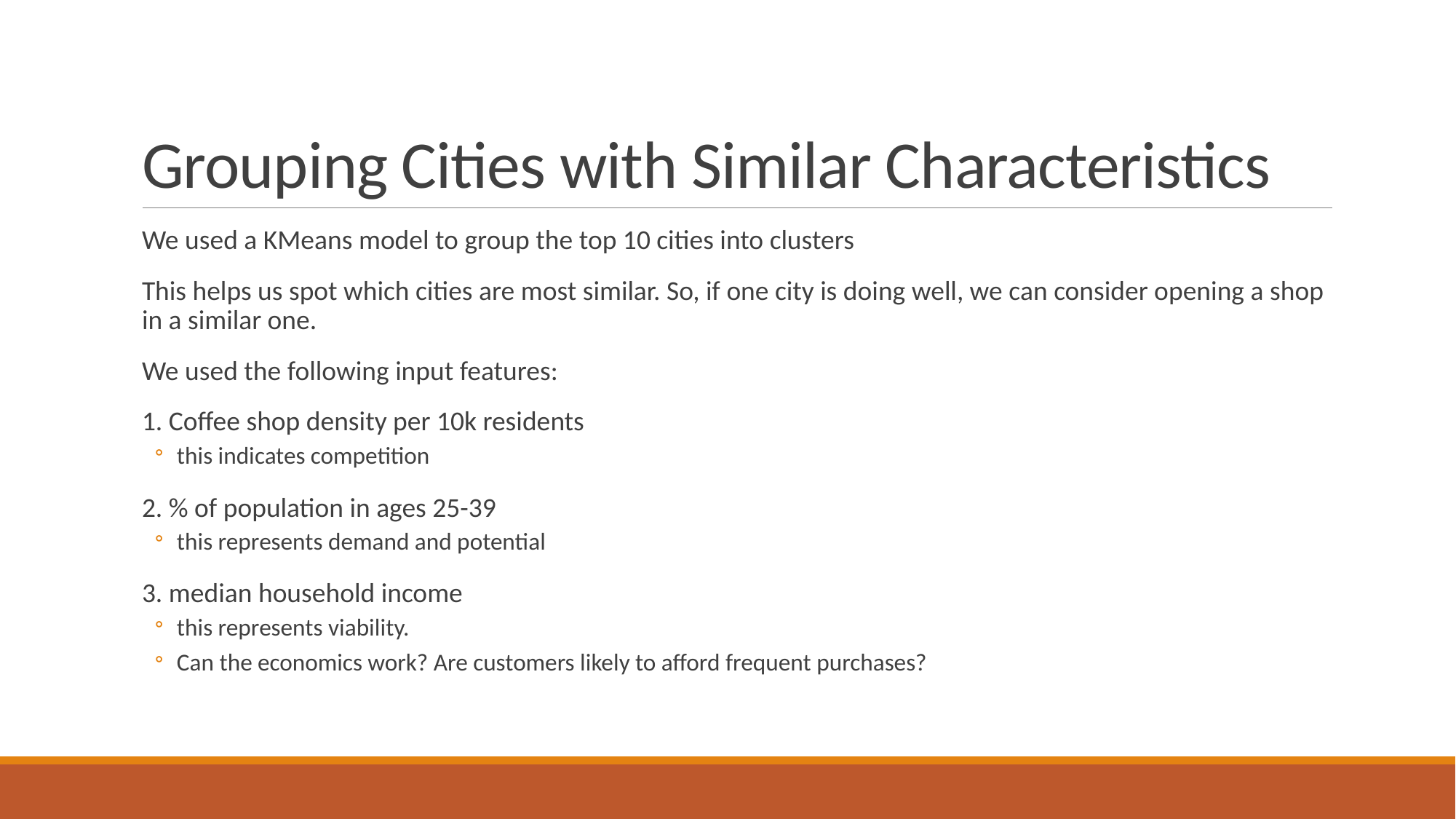

# Grouping Cities with Similar Characteristics
We used a KMeans model to group the top 10 cities into clusters
This helps us spot which cities are most similar. So, if one city is doing well, we can consider opening a shop in a similar one.
We used the following input features:
1. Coffee shop density per 10k residents
this indicates competition
2. % of population in ages 25-39
this represents demand and potential
3. median household income
this represents viability.
Can the economics work? Are customers likely to afford frequent purchases?